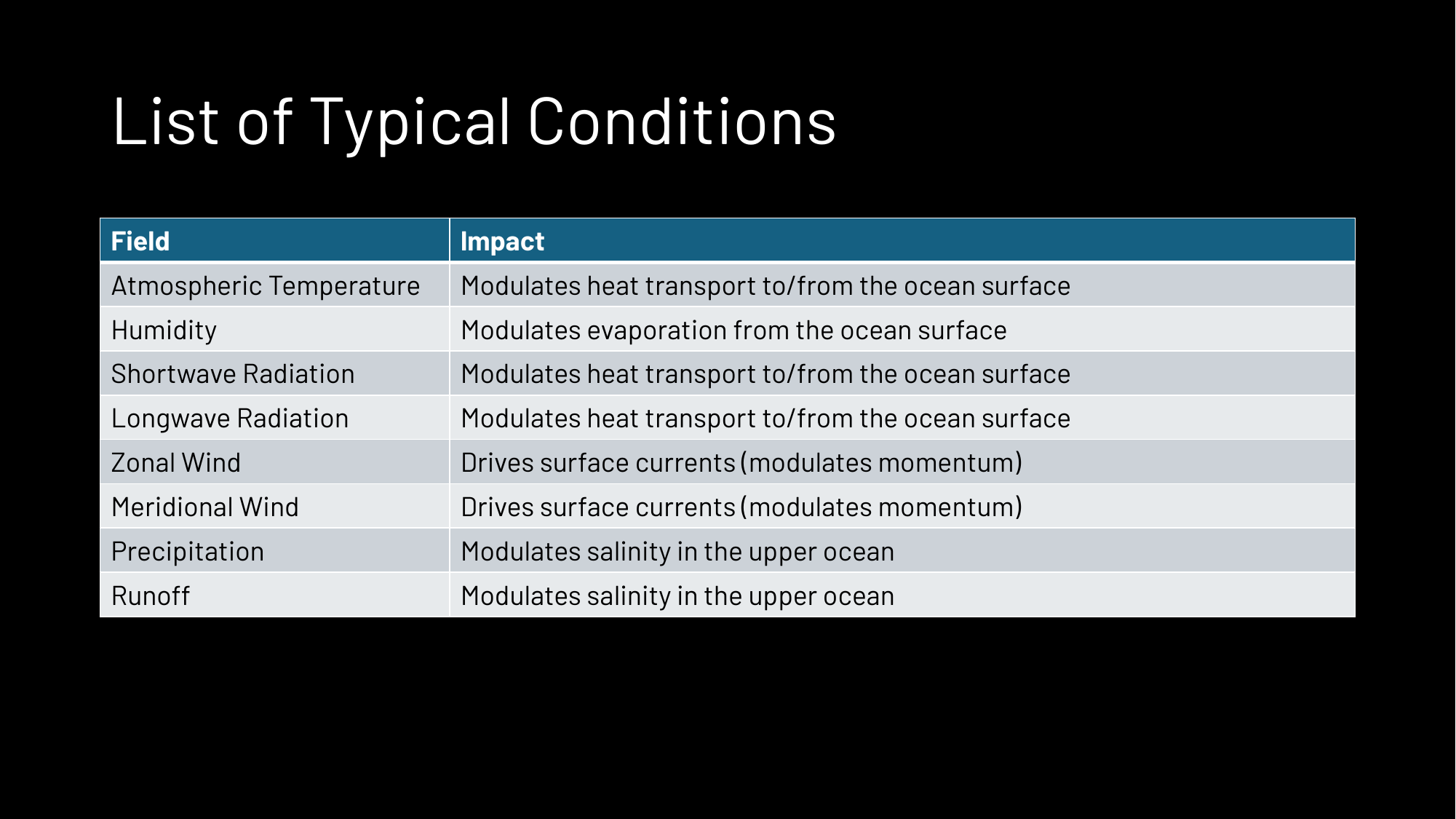

# List of Typical Conditions
| Field | Impact |
| --- | --- |
| Atmospheric Temperature | Modulates heat transport to/from the ocean surface |
| Humidity | Modulates evaporation from the ocean surface |
| Shortwave Radiation | Modulates heat transport to/from the ocean surface |
| Longwave Radiation | Modulates heat transport to/from the ocean surface |
| Zonal Wind | Drives surface currents (modulates momentum) |
| Meridional Wind | Drives surface currents (modulates momentum) |
| Precipitation | Modulates salinity in the upper ocean |
| Runoff | Modulates salinity in the upper ocean |